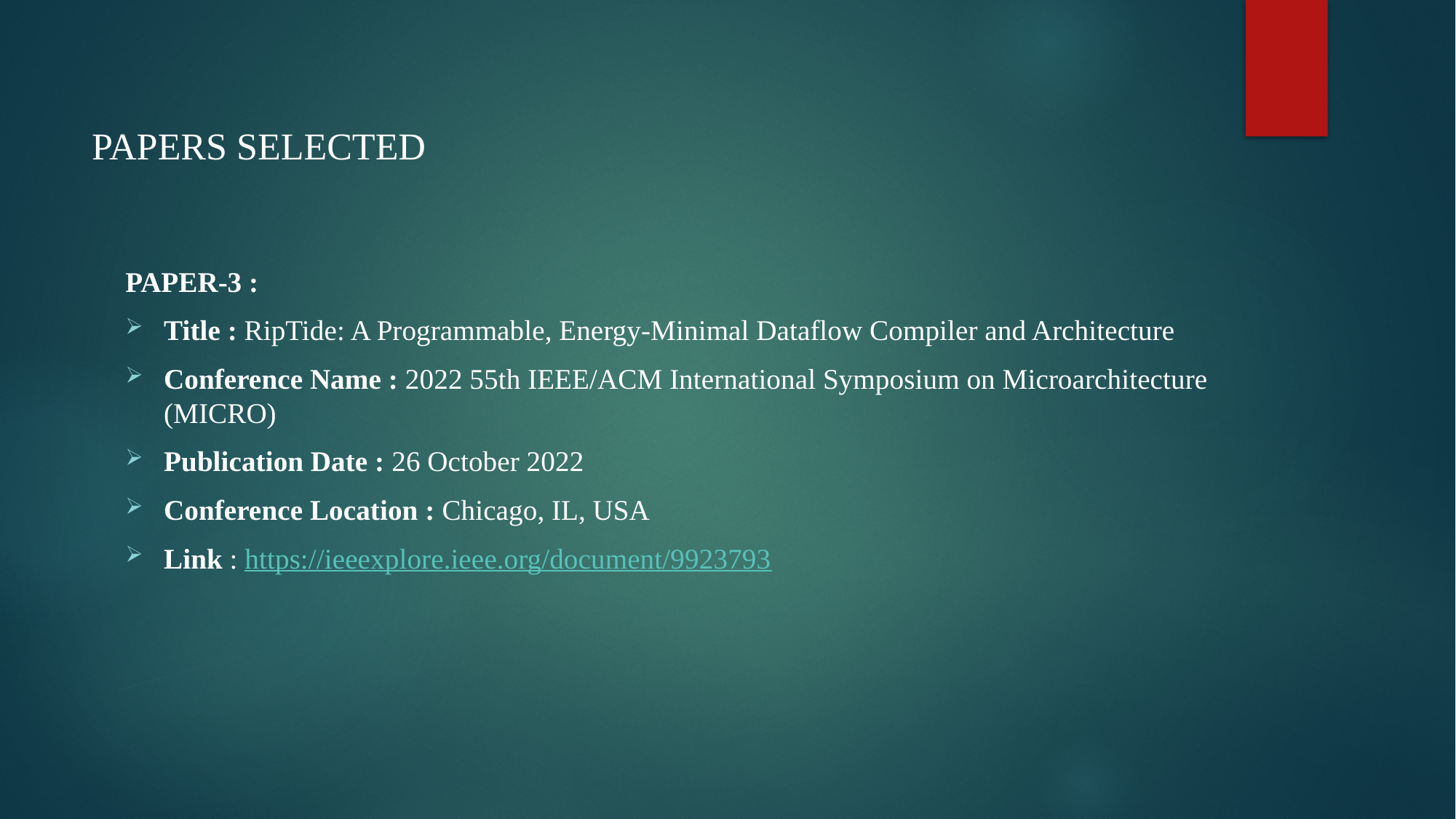

# PAPERS SELECTED
PAPER-3 :
Title : RipTide: A Programmable, Energy-Minimal Dataflow Compiler and Architecture
Conference Name : 2022 55th IEEE/ACM International Symposium on Microarchitecture (MICRO)
Publication Date : 26 October 2022
Conference Location : Chicago, IL, USA
Link : https://ieeexplore.ieee.org/document/9923793